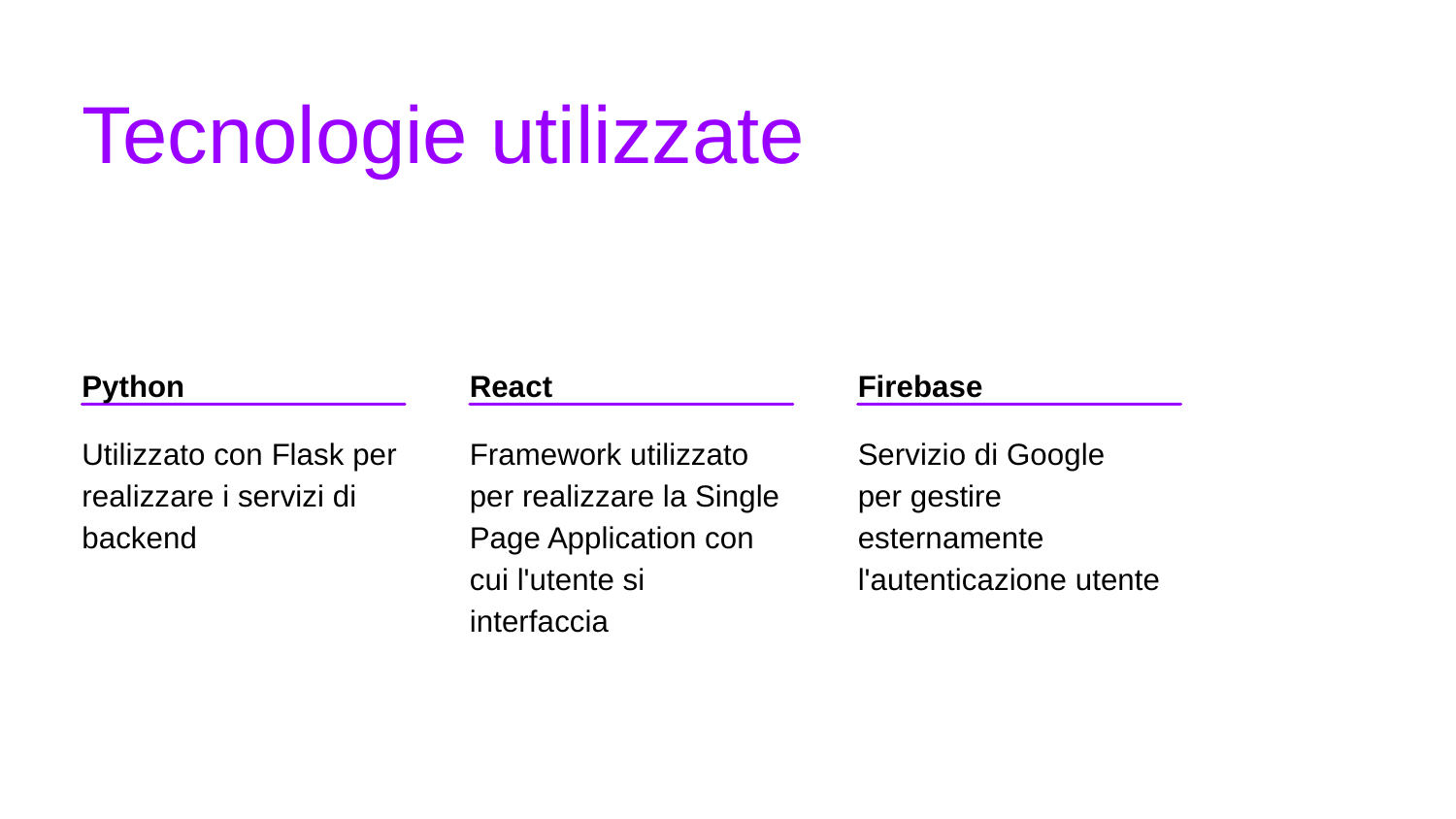

# Tecnologie utilizzate
Python
React
Firebase
Utilizzato con Flask per realizzare i servizi di backend
Framework utilizzato per realizzare la Single Page Application con cui l'utente si interfaccia
Servizio di Google
per gestire esternamente l'autenticazione utente